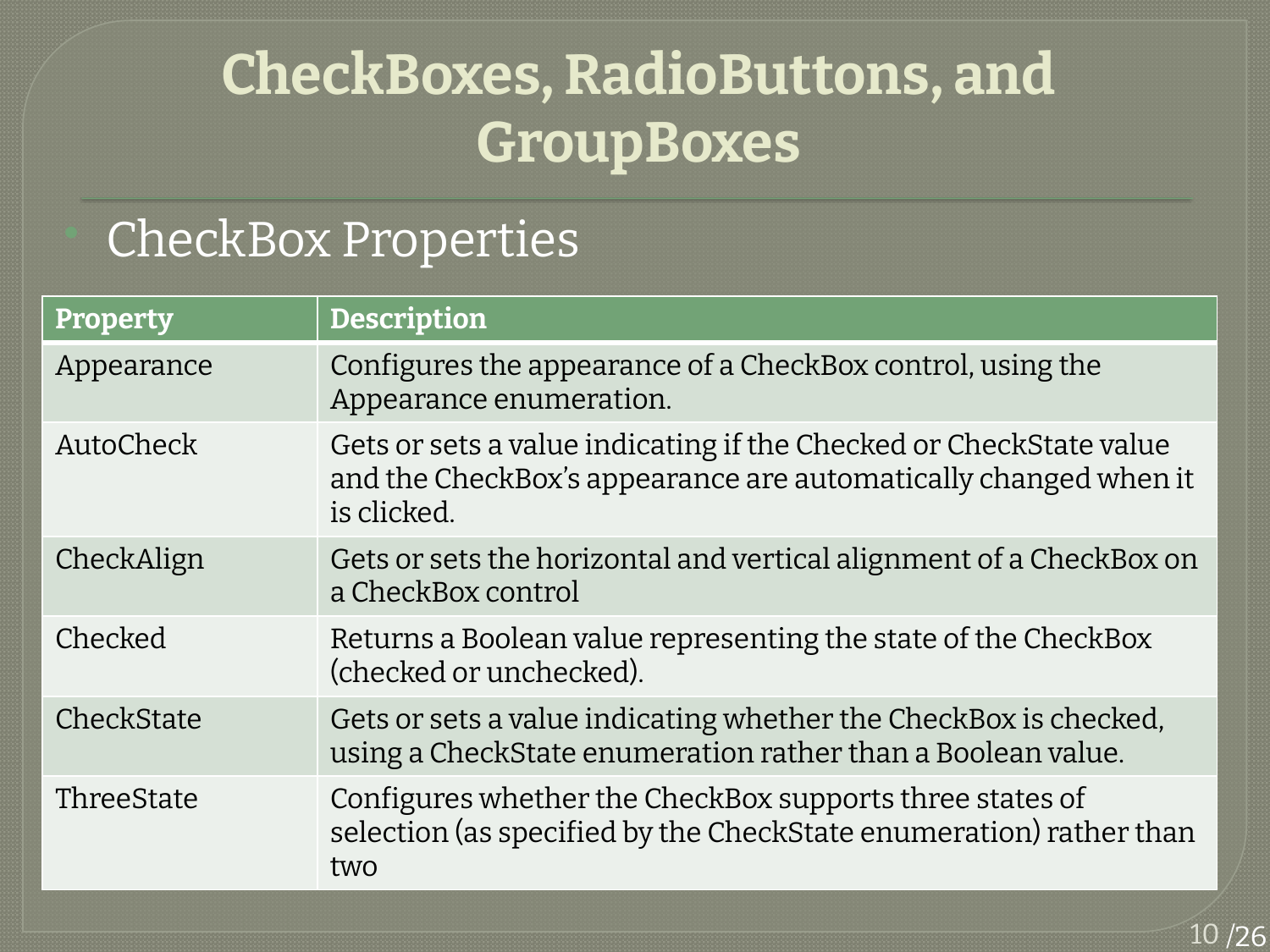

# CheckBoxes, RadioButtons, and GroupBoxes
CheckBox Properties
| Property | Description |
| --- | --- |
| Appearance | Configures the appearance of a CheckBox control, using the Appearance enumeration. |
| AutoCheck | Gets or sets a value indicating if the Checked or CheckState value and the CheckBox’s appearance are automatically changed when it is clicked. |
| CheckAlign | Gets or sets the horizontal and vertical alignment of a CheckBox on a CheckBox control |
| Checked | Returns a Boolean value representing the state of the CheckBox (checked or unchecked). |
| CheckState | Gets or sets a value indicating whether the CheckBox is checked, using a CheckState enumeration rather than a Boolean value. |
| ThreeState | Configures whether the CheckBox supports three states of selection (as specified by the CheckState enumeration) rather than two |
10